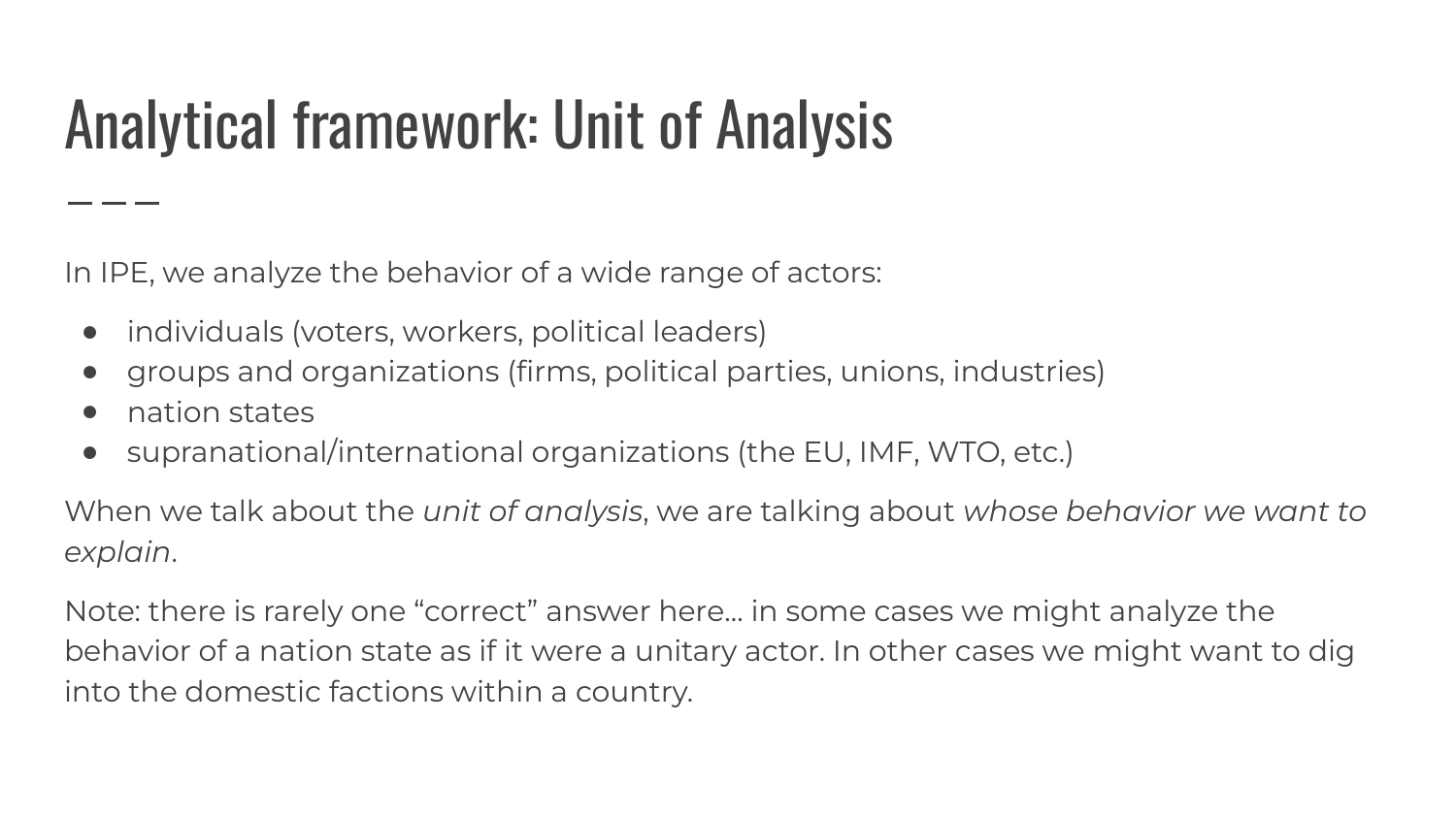

# Analytical framework: Unit of Analysis
In IPE, we analyze the behavior of a wide range of actors:
individuals (voters, workers, political leaders)
groups and organizations (firms, political parties, unions, industries)
nation states
supranational/international organizations (the EU, IMF, WTO, etc.)
When we talk about the unit of analysis, we are talking about whose behavior we want to explain.
Note: there is rarely one “correct” answer here… in some cases we might analyze the behavior of a nation state as if it were a unitary actor. In other cases we might want to dig into the domestic factions within a country.